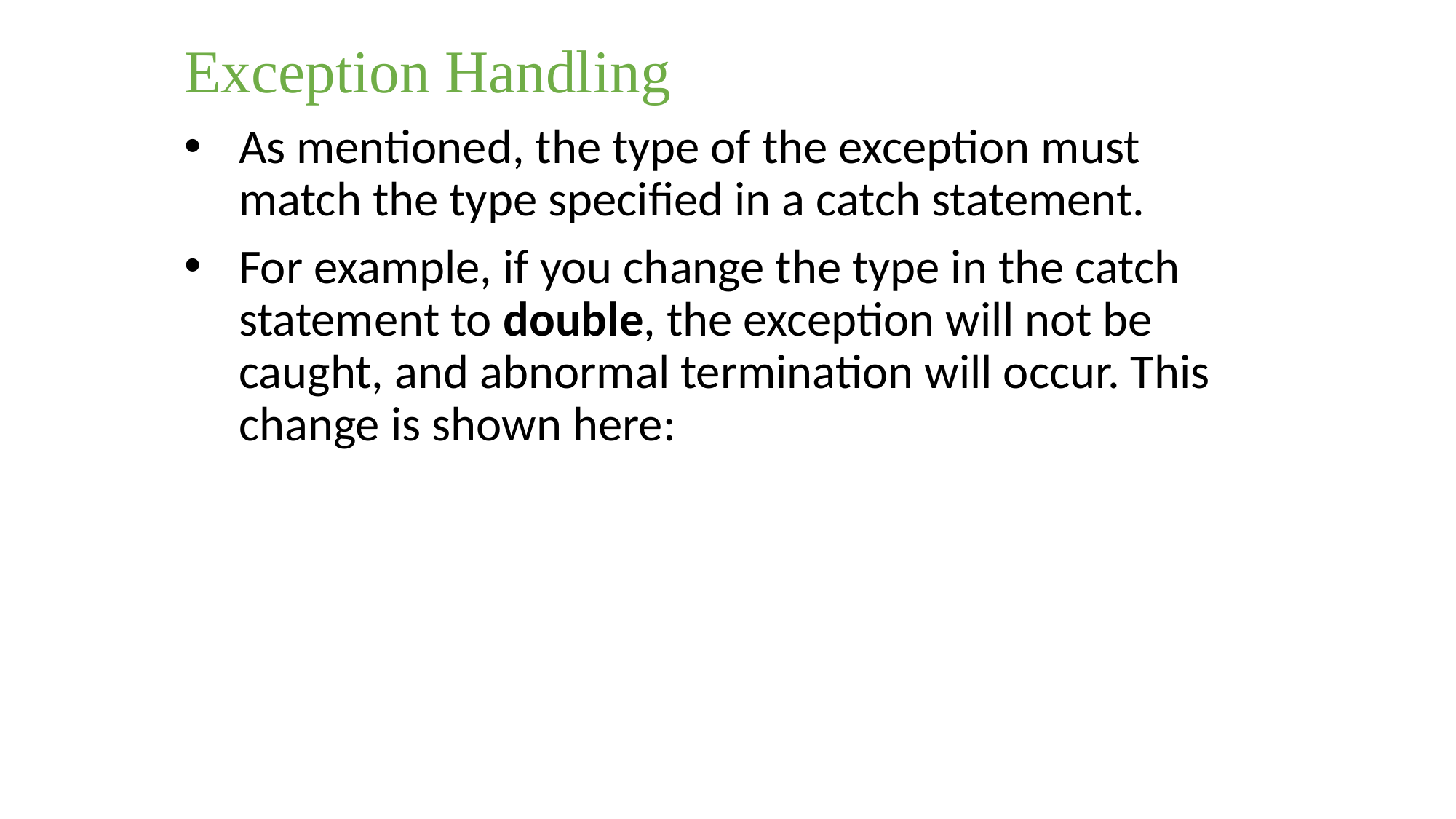

Exception Handling
As mentioned, the type of the exception must match the type specified in a catch statement.
For example, if you change the type in the catch statement to double, the exception will not be caught, and abnormal termination will occur. This change is shown here: